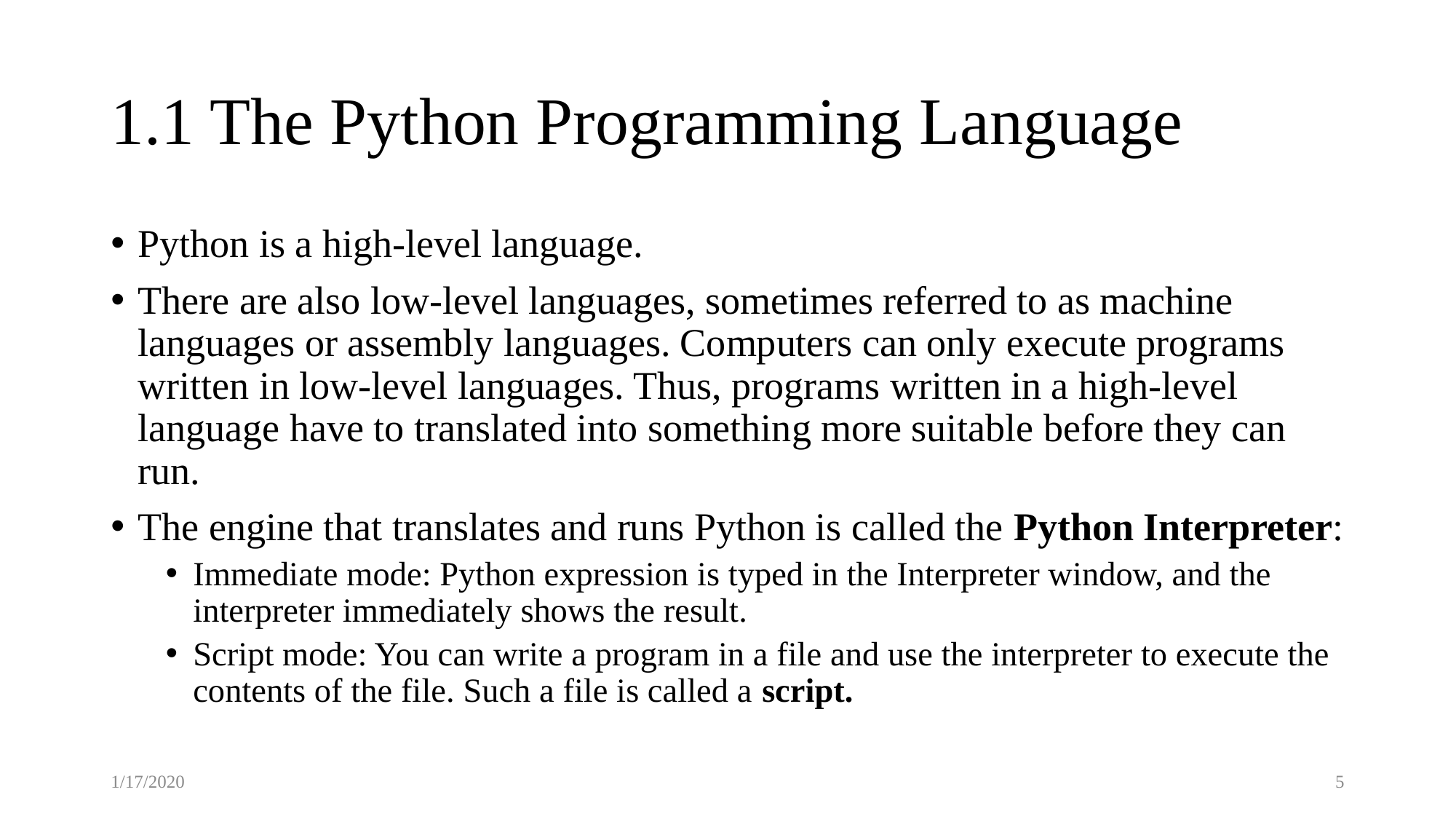

# 1.1 The Python Programming Language
Python is a high-level language.
There are also low-level languages, sometimes referred to as machine languages or assembly languages. Computers can only execute programs written in low-level languages. Thus, programs written in a high-level language have to translated into something more suitable before they can run.
The engine that translates and runs Python is called the Python Interpreter:
Immediate mode: Python expression is typed in the Interpreter window, and the interpreter immediately shows the result.
Script mode: You can write a program in a file and use the interpreter to execute the contents of the file. Such a file is called a script.
1/17/2020
5